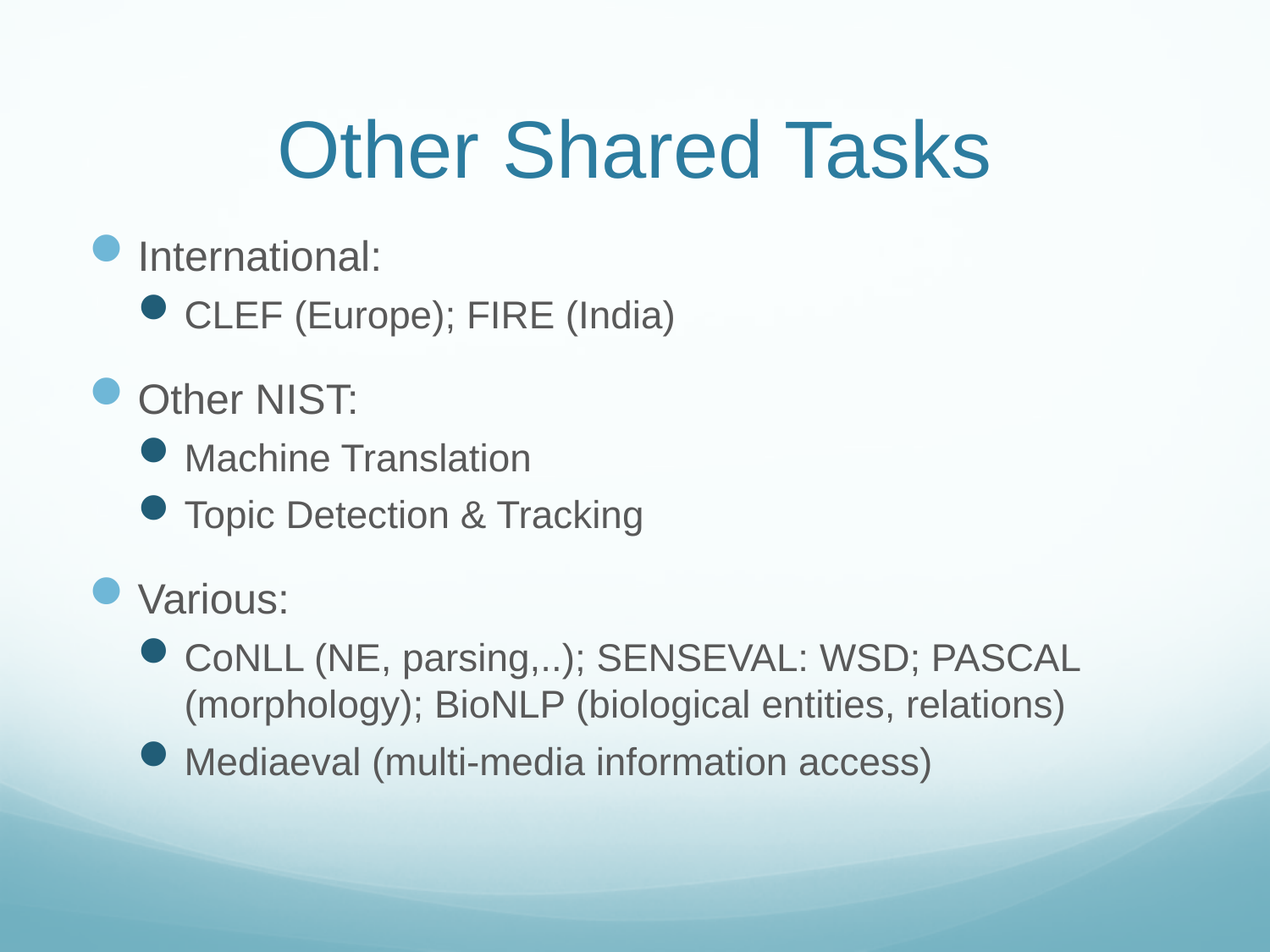

# Other Shared Tasks
International:
CLEF (Europe); FIRE (India)
Other NIST:
Machine Translation
Topic Detection & Tracking
Various:
CoNLL (NE, parsing,..); SENSEVAL: WSD; PASCAL (morphology); BioNLP (biological entities, relations)
Mediaeval (multi-media information access)